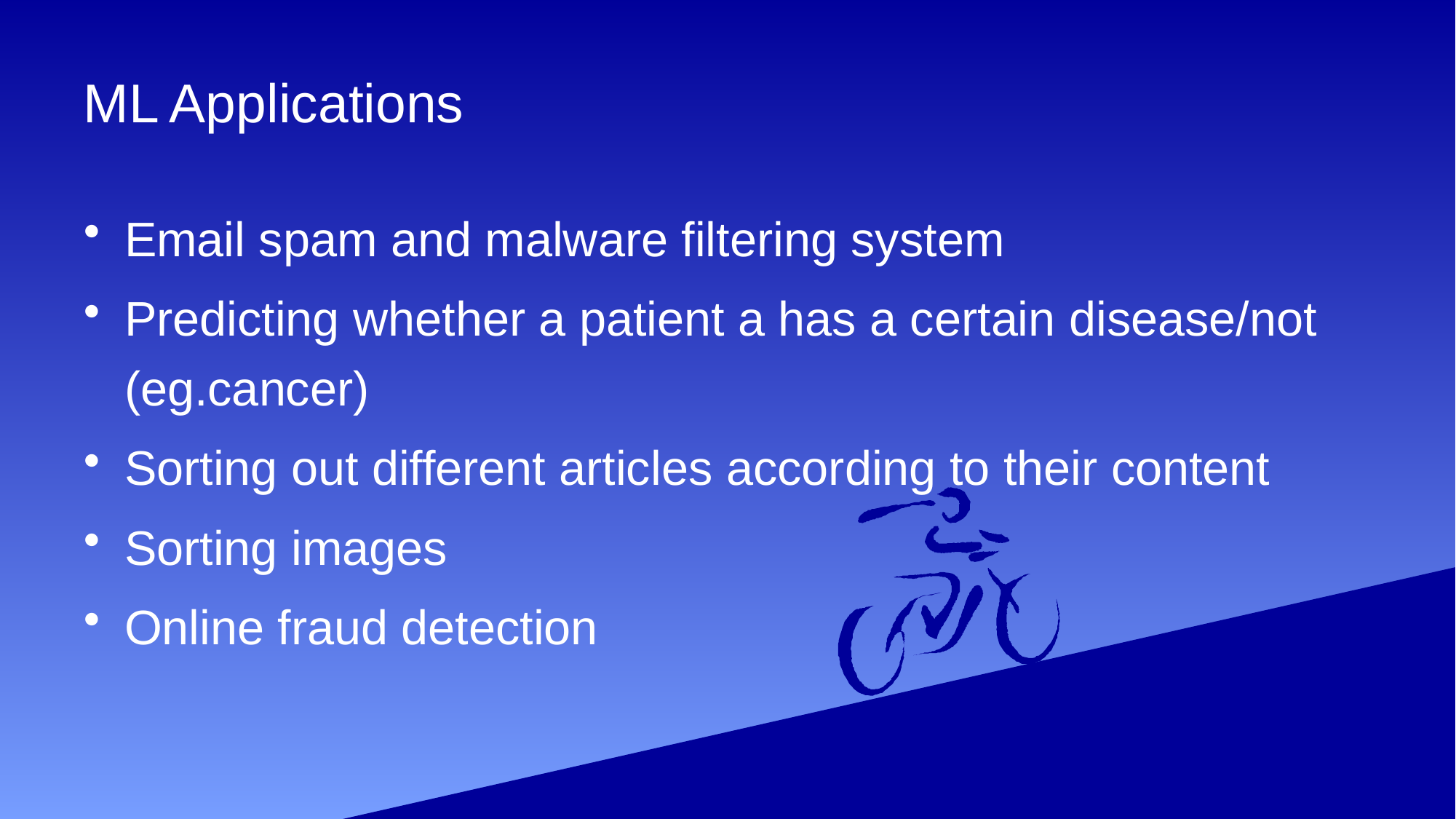

# ML Applications
Email spam and malware filtering system
Predicting whether a patient a has a certain disease/not (eg.cancer)
Sorting out different articles according to their content
Sorting images
Online fraud detection